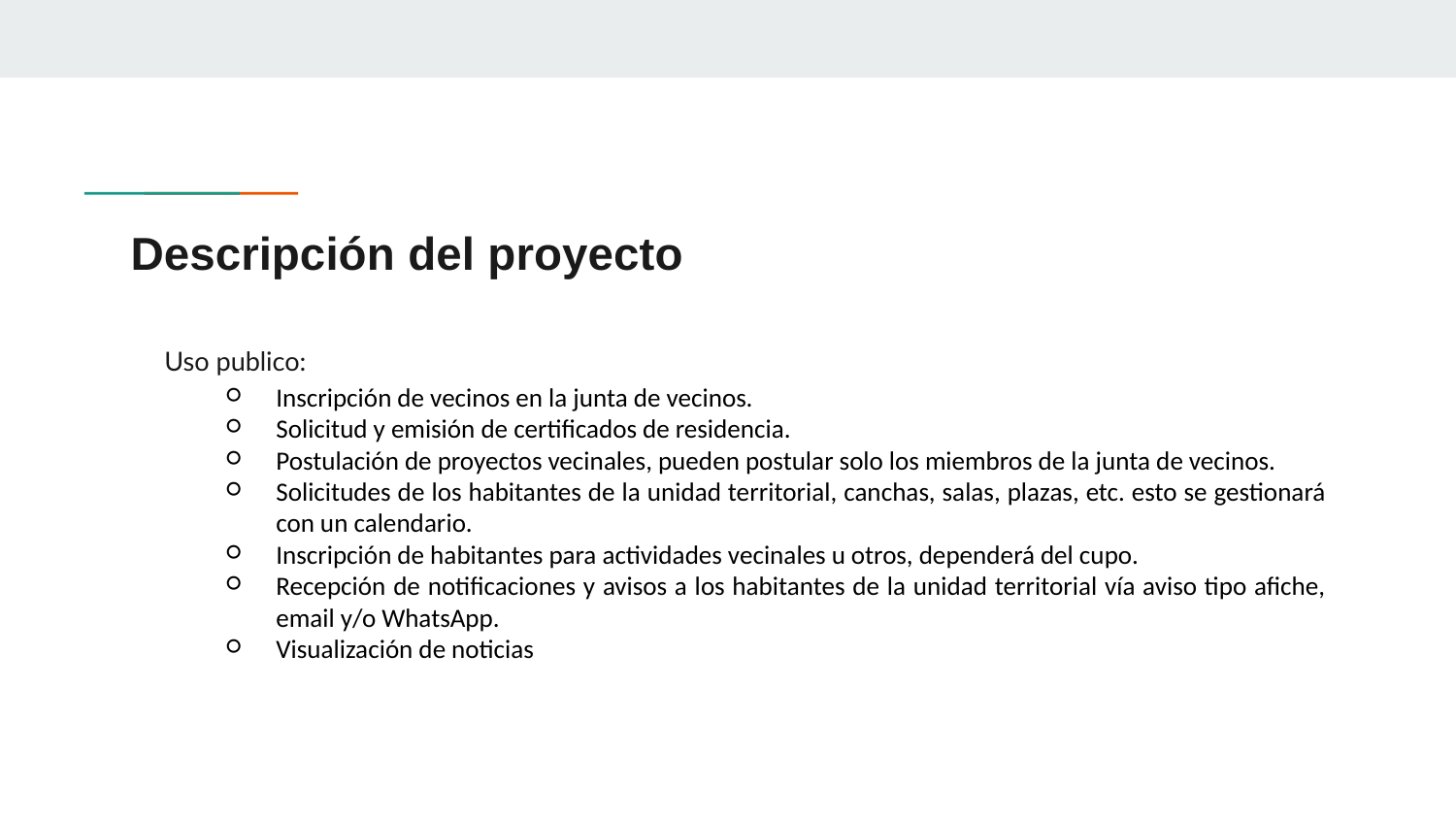

# Descripción del proyecto
     Uso publico:
Inscripción de vecinos en la junta de vecinos.
Solicitud y emisión de certificados de residencia.
Postulación de proyectos vecinales, pueden postular solo los miembros de la junta de vecinos.
Solicitudes de los habitantes de la unidad territorial, canchas, salas, plazas, etc. esto se gestionará con un calendario.
Inscripción de habitantes para actividades vecinales u otros, dependerá del cupo.
Recepción de notificaciones y avisos a los habitantes de la unidad territorial vía aviso tipo afiche, email y/o WhatsApp.
Visualización de noticias